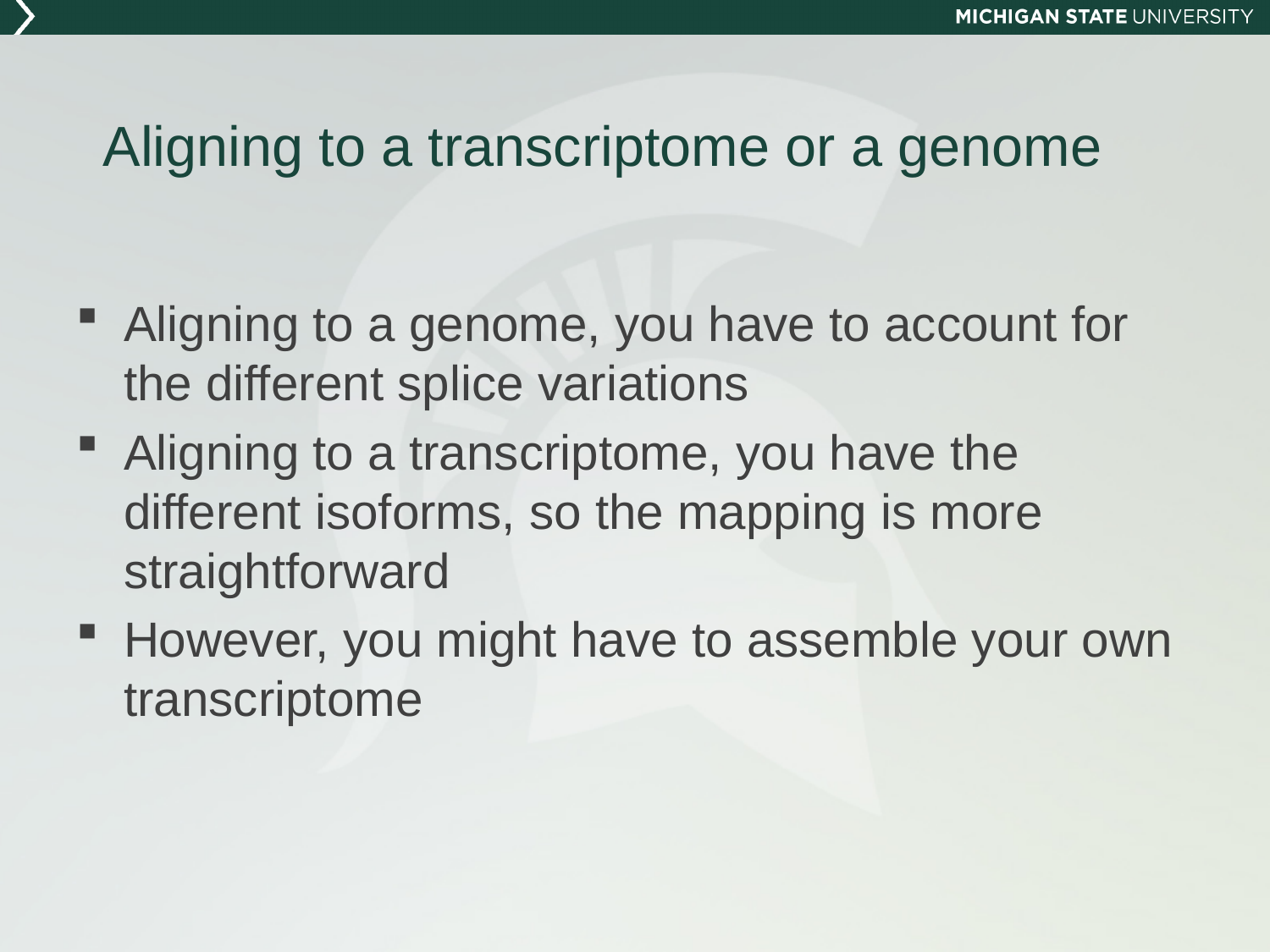

# Aligning to a transcriptome or a genome
Aligning to a genome, you have to account for the different splice variations
Aligning to a transcriptome, you have the different isoforms, so the mapping is more straightforward
However, you might have to assemble your own transcriptome